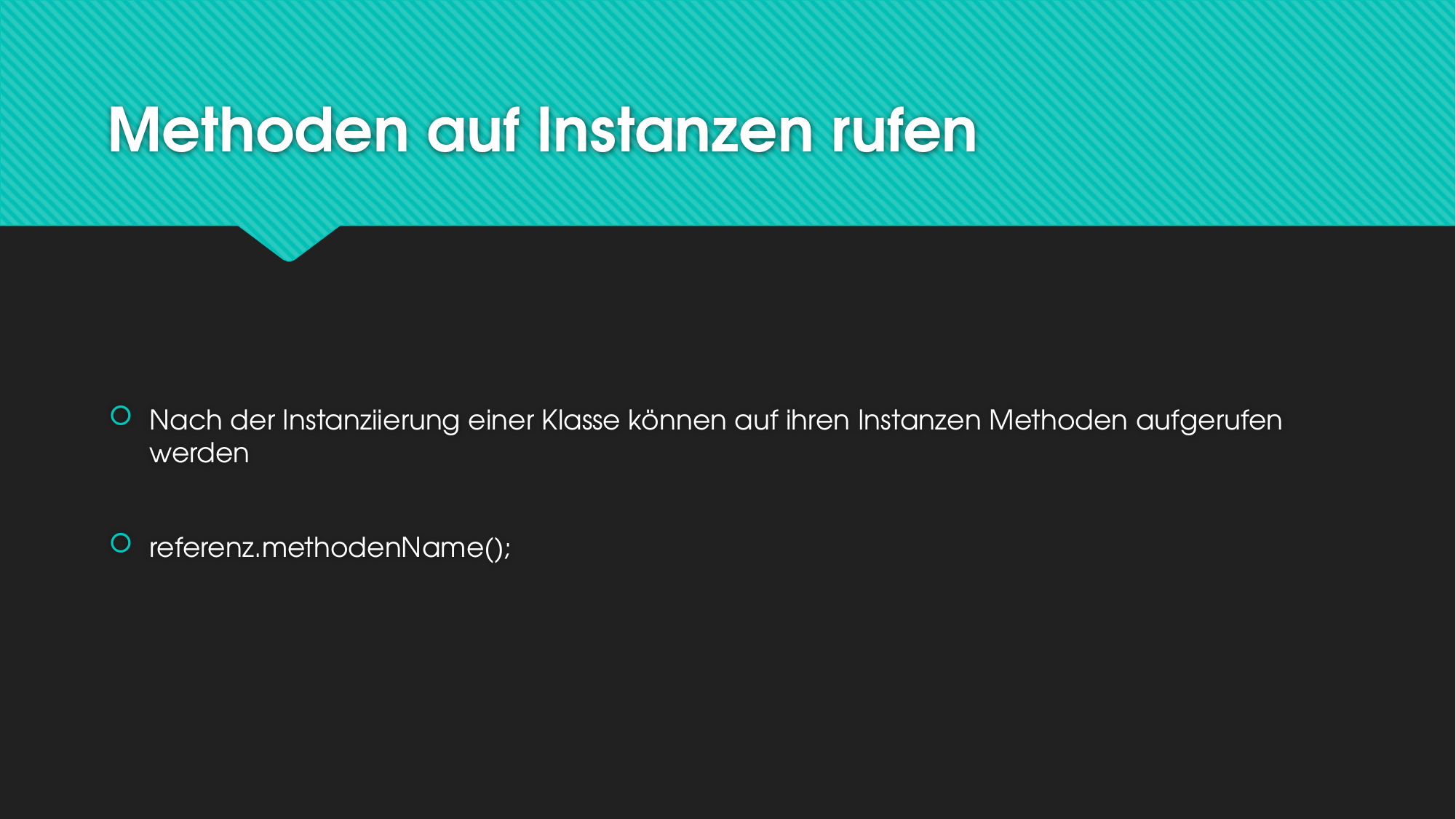

# Methoden auf Instanzen rufen
Nach der Instanziierung einer Klasse können auf ihren Instanzen Methoden aufgerufen werden

referenz.methodenName();